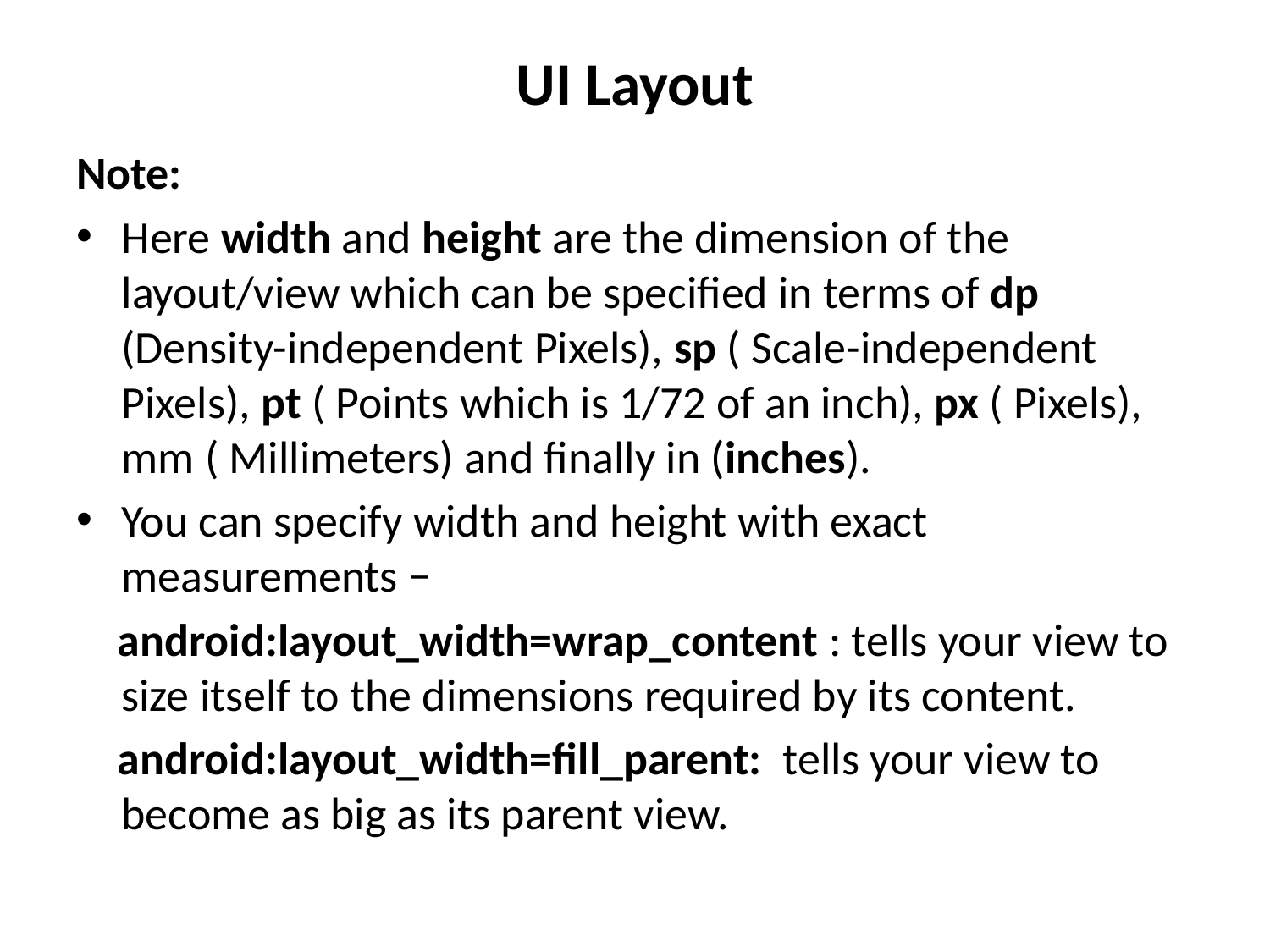

# UI Layout
Note:
Here width and height are the dimension of the layout/view which can be specified in terms of dp (Density-independent Pixels), sp ( Scale-independent Pixels), pt ( Points which is 1/72 of an inch), px ( Pixels), mm ( Millimeters) and finally in (inches).
You can specify width and height with exact measurements −
    android:layout_width=wrap_content : tells your view to size itself to the dimensions required by its content.
    android:layout_width=fill_parent:  tells your view to become as big as its parent view.